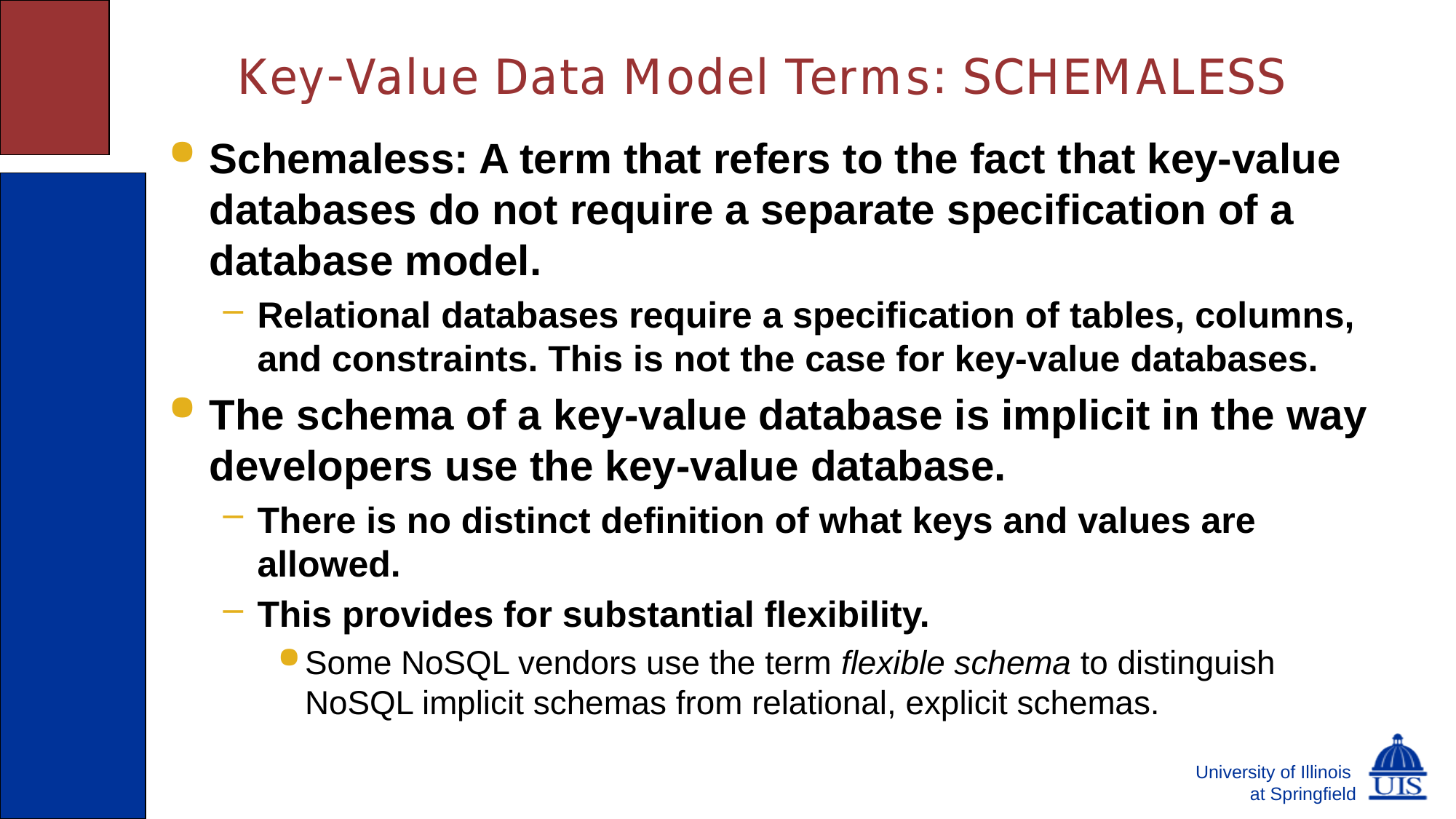

# Key-Value Data Model Terms: SCHEMALESS
Schemaless: A term that refers to the fact that key-value databases do not require a separate specification of a database model.
Relational databases require a specification of tables, columns, and constraints. This is not the case for key-value databases.
The schema of a key-value database is implicit in the way developers use the key-value database.
There is no distinct definition of what keys and values are allowed.
This provides for substantial flexibility.
Some NoSQL vendors use the term flexible schema to distinguish NoSQL implicit schemas from relational, explicit schemas.